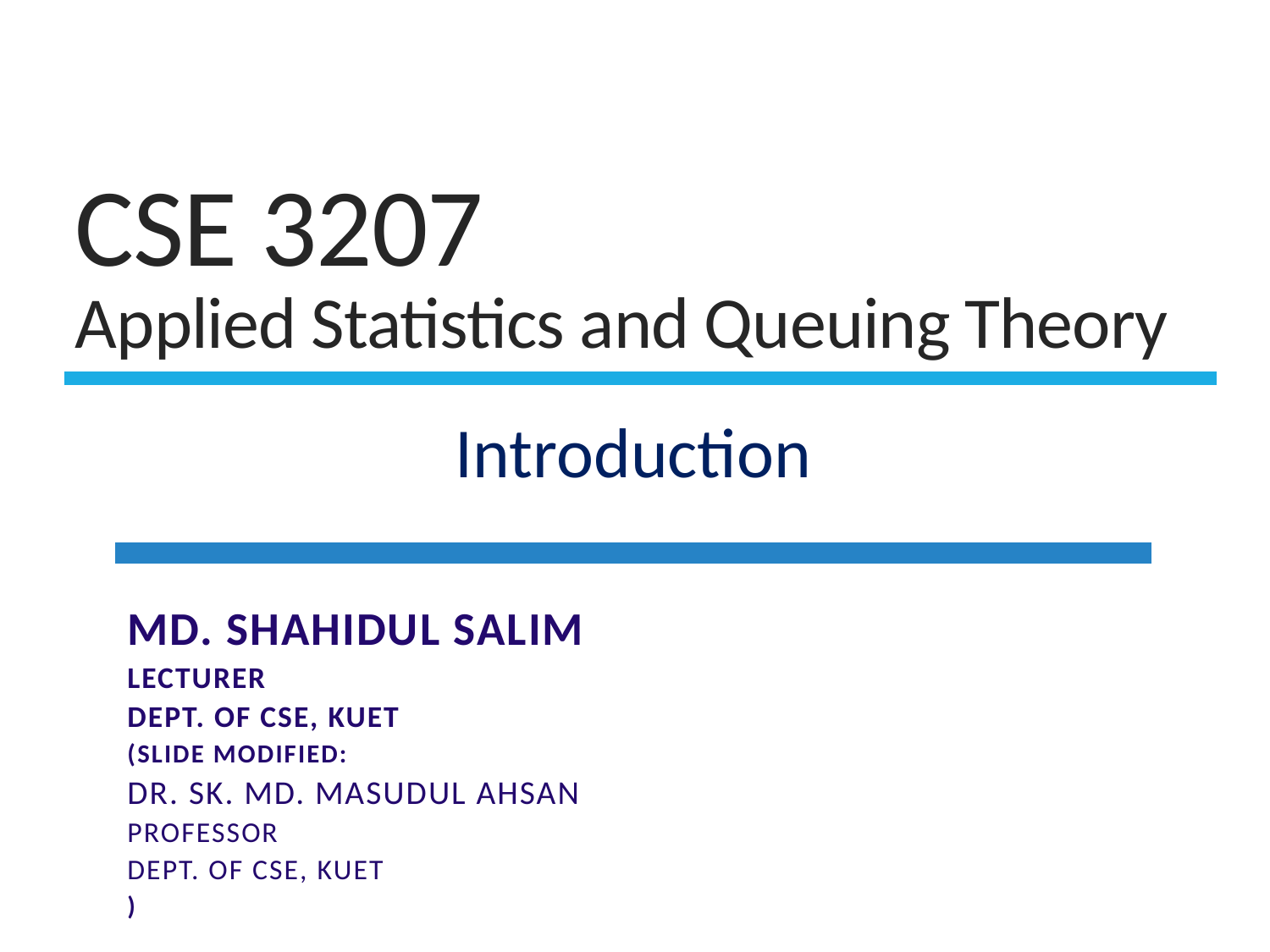

# CSE 3207 Applied Statistics and Queuing Theory
Introduction
Md. Shahidul Salim
Lecturer
Dept. of cse, kuet
(Slide modified:
Dr. Sk. Md. Masudul Ahsan
Professor
Dept. of CSE, KUET
)